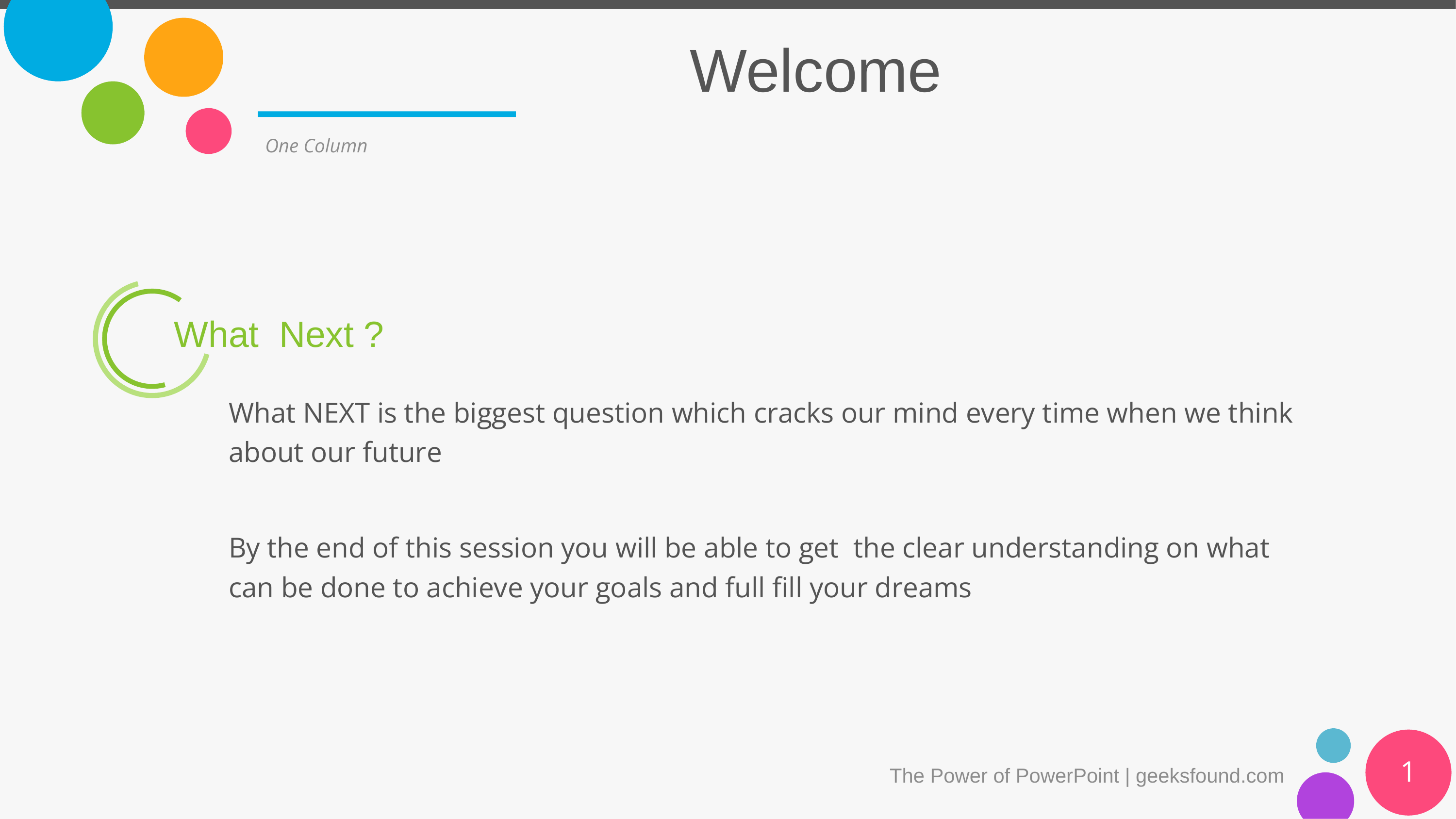

# Welcome
One Column

What  Next ?

What NEXT is the biggest question which cracks our mind every time when we think about our future

By the end of this session you will be able to get  the clear understanding on what can be done to achieve your goals and full fill your dreams
1
The Power of PowerPoint | geeksfound.com